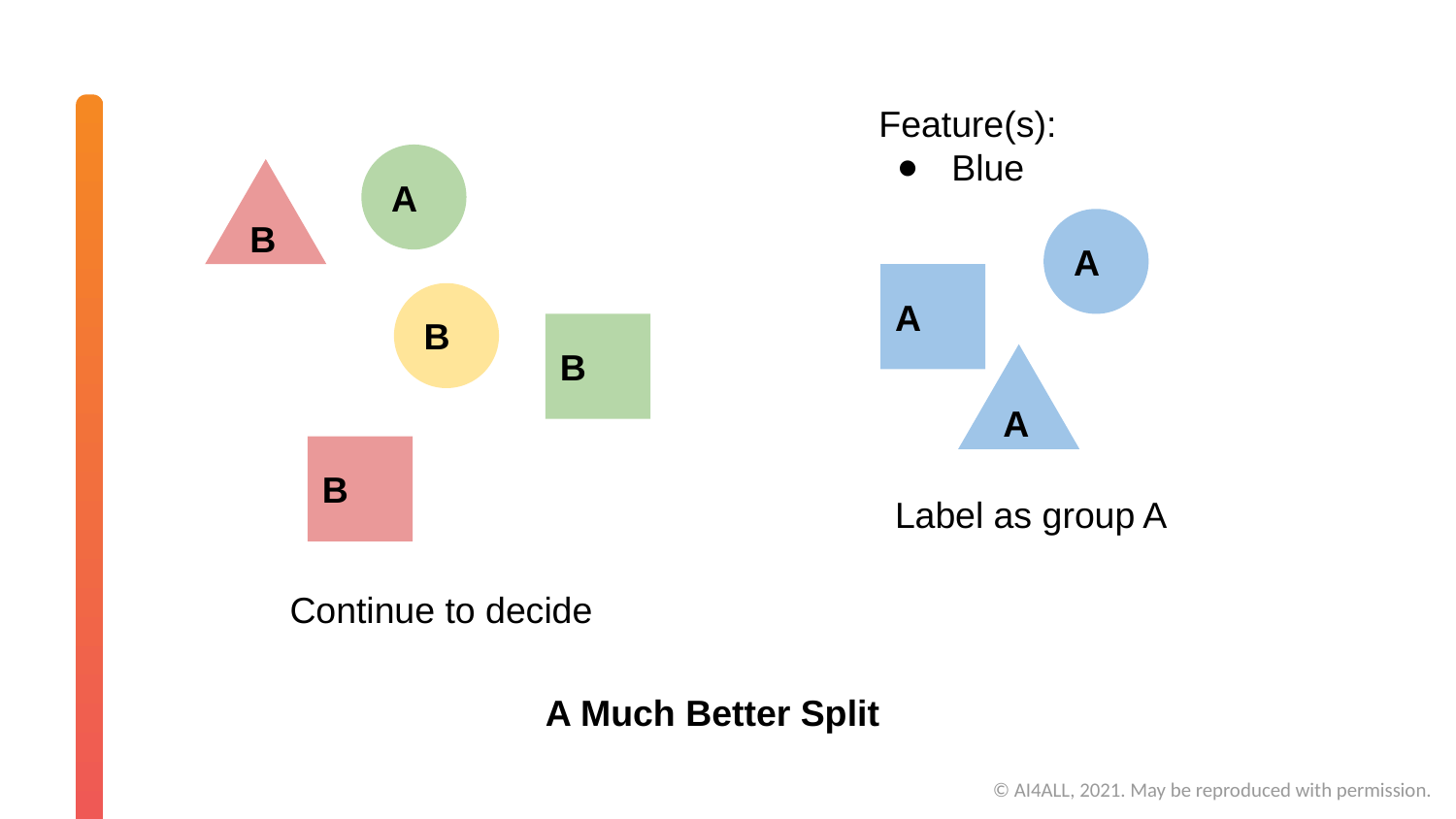

Feature(s):
Blue
A
B
A
A
B
B
A
B
Label as group A
Continue to decide
A Much Better Split